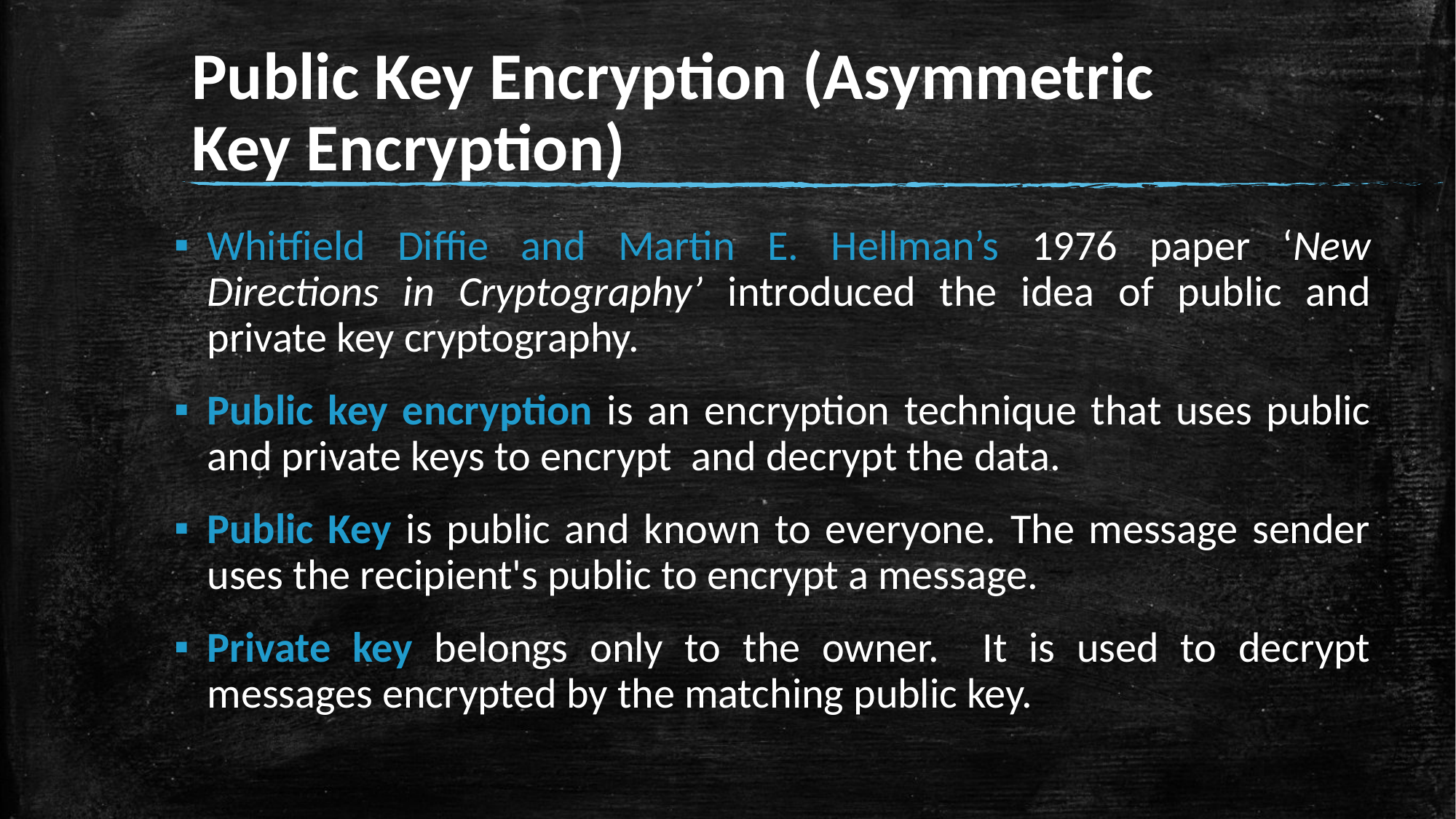

# Public Key Encryption (Asymmetric Key Encryption)
Whitfield Diffie and Martin E. Hellman’s 1976 paper ‘New Directions in Cryptography’ introduced the idea of public and private key cryptography.
Public key encryption is an encryption technique that uses public and private keys to encrypt  and decrypt the data.
Public Key is public and known to everyone. The message sender uses the recipient's public to encrypt a message.
Private key belongs only to the owner.  It is used to decrypt messages encrypted by the matching public key.